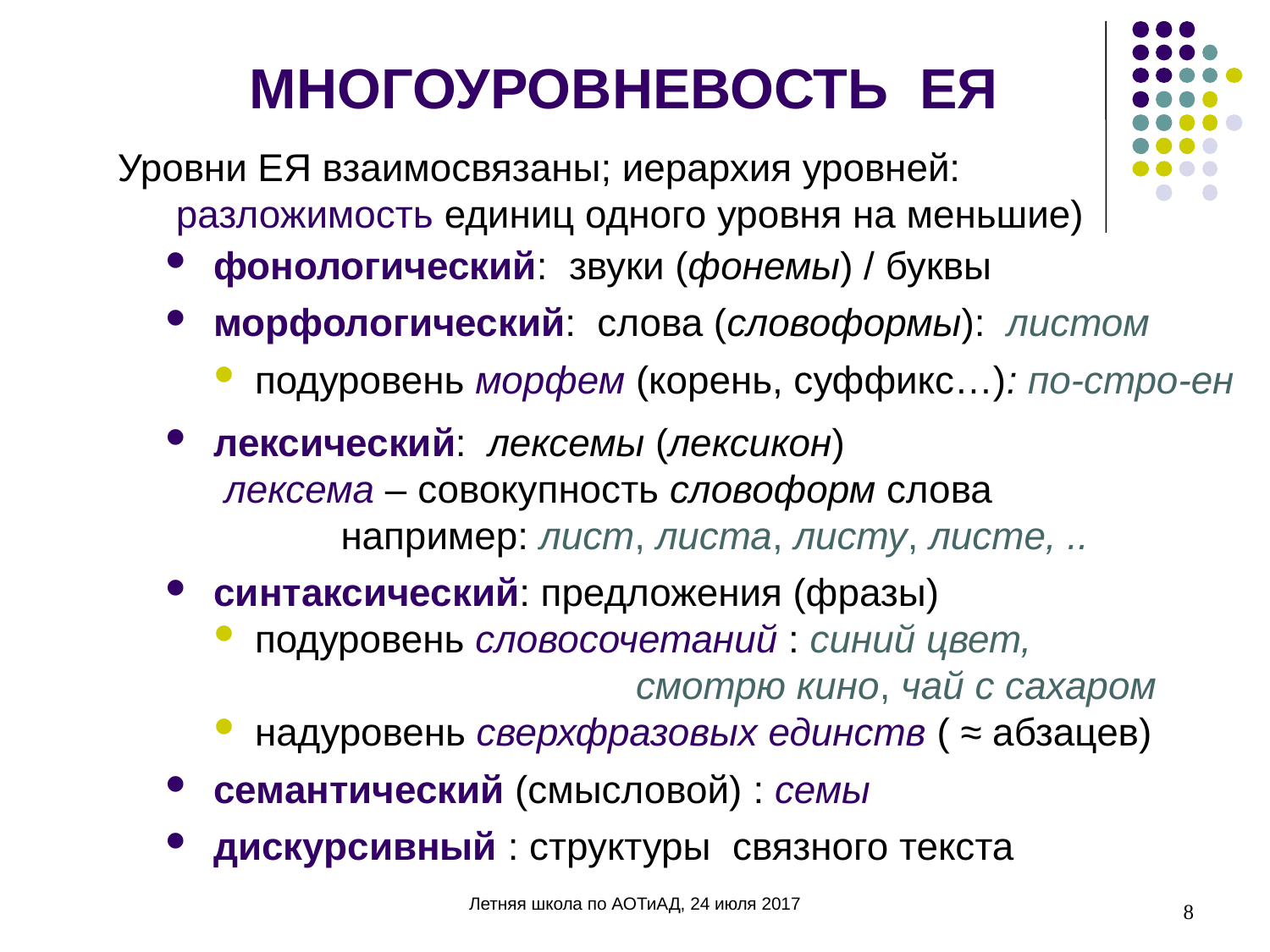

# МНОГОУРОВНЕВОСТЬ  ЕЯ
Уровни ЕЯ взаимосвязаны; иерархия уровней:
 разложимость единиц одного уровня на меньшие)
фонологический:  звуки (фонемы) / буквы
морфологический:  слова (словоформы):  листом
подуровень морфем (корень, суффикс…): по-стро-ен
лексический:  лексемы (лексикон)
 лексема – совокупность словоформ слова
     	например: лист, листа, листу, листе, ..
синтаксический: предложения (фразы)
подуровень словосочетаний : синий цвет,
			смотрю кино, чай с сахаром
надуровень сверхфразовых единств ( ≈ абзацев)
семантический (смысловой) : семы
дискурсивный : структуры  связного текста

8
Летняя школа по АОТиАД, 24 июля 2017